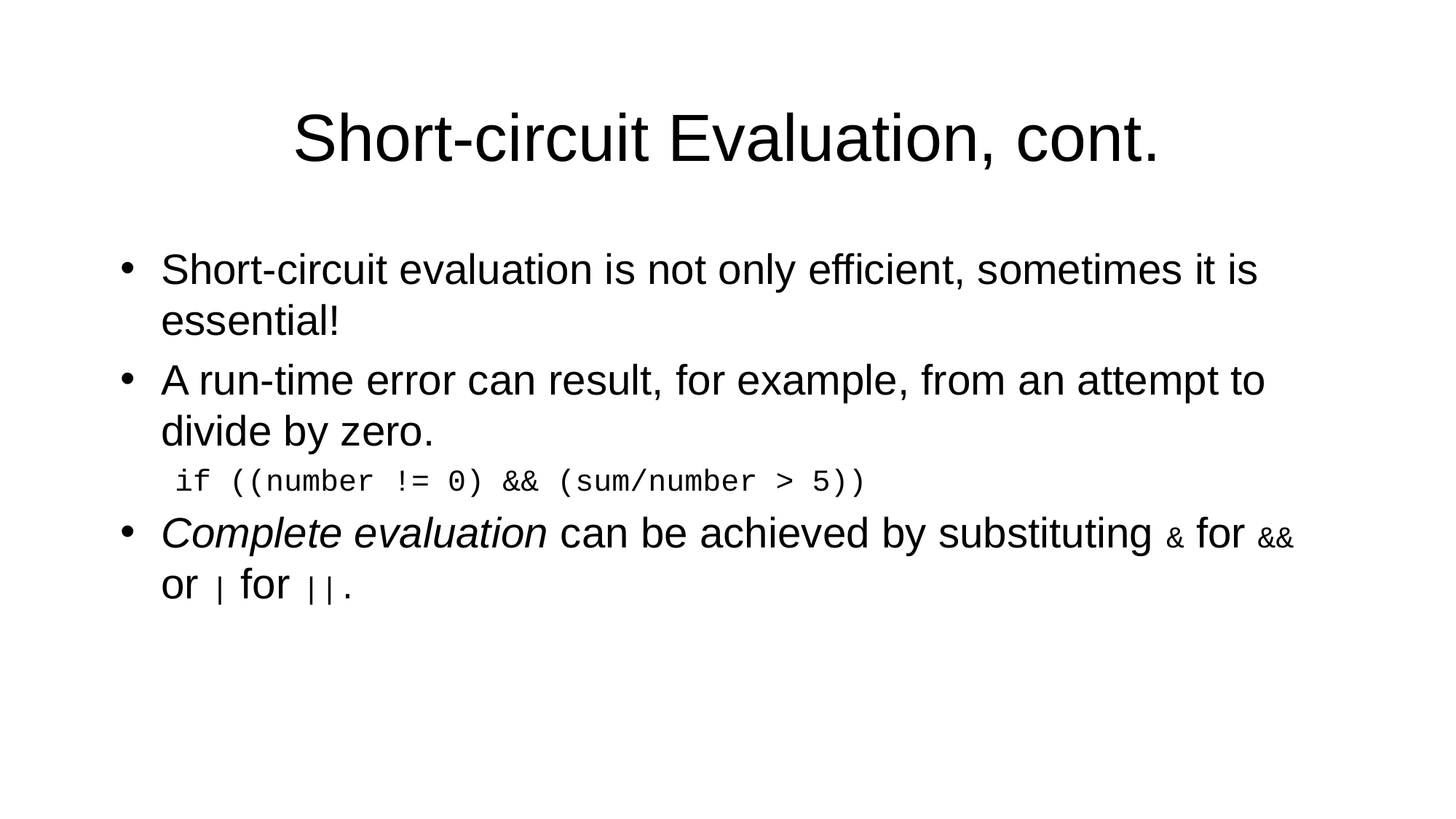

# Short-circuit Evaluation, cont.
Short-circuit evaluation is not only efficient, sometimes it is essential!
A run-time error can result, for example, from an attempt to divide by zero.
if ((number != 0) && (sum/number > 5))
Complete evaluation can be achieved by substituting & for && or | for ||.